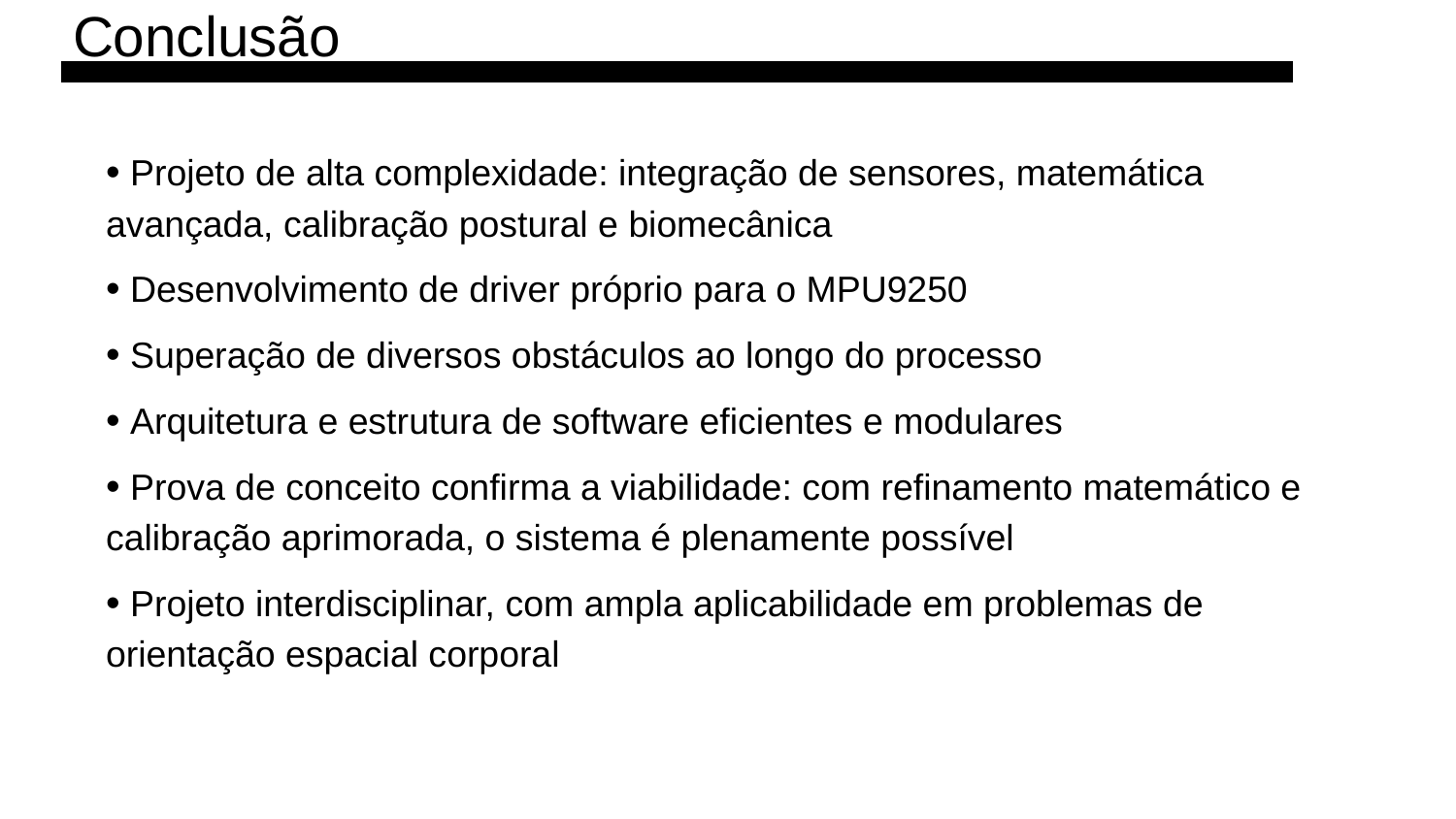

# Conclusão

• Projeto de alta complexidade: integração de sensores, matemática avançada, calibração postural e biomecânica
• Desenvolvimento de driver próprio para o MPU9250
• Superação de diversos obstáculos ao longo do processo
• Arquitetura e estrutura de software eficientes e modulares
• Prova de conceito confirma a viabilidade: com refinamento matemático e calibração aprimorada, o sistema é plenamente possível
• Projeto interdisciplinar, com ampla aplicabilidade em problemas de orientação espacial corporal